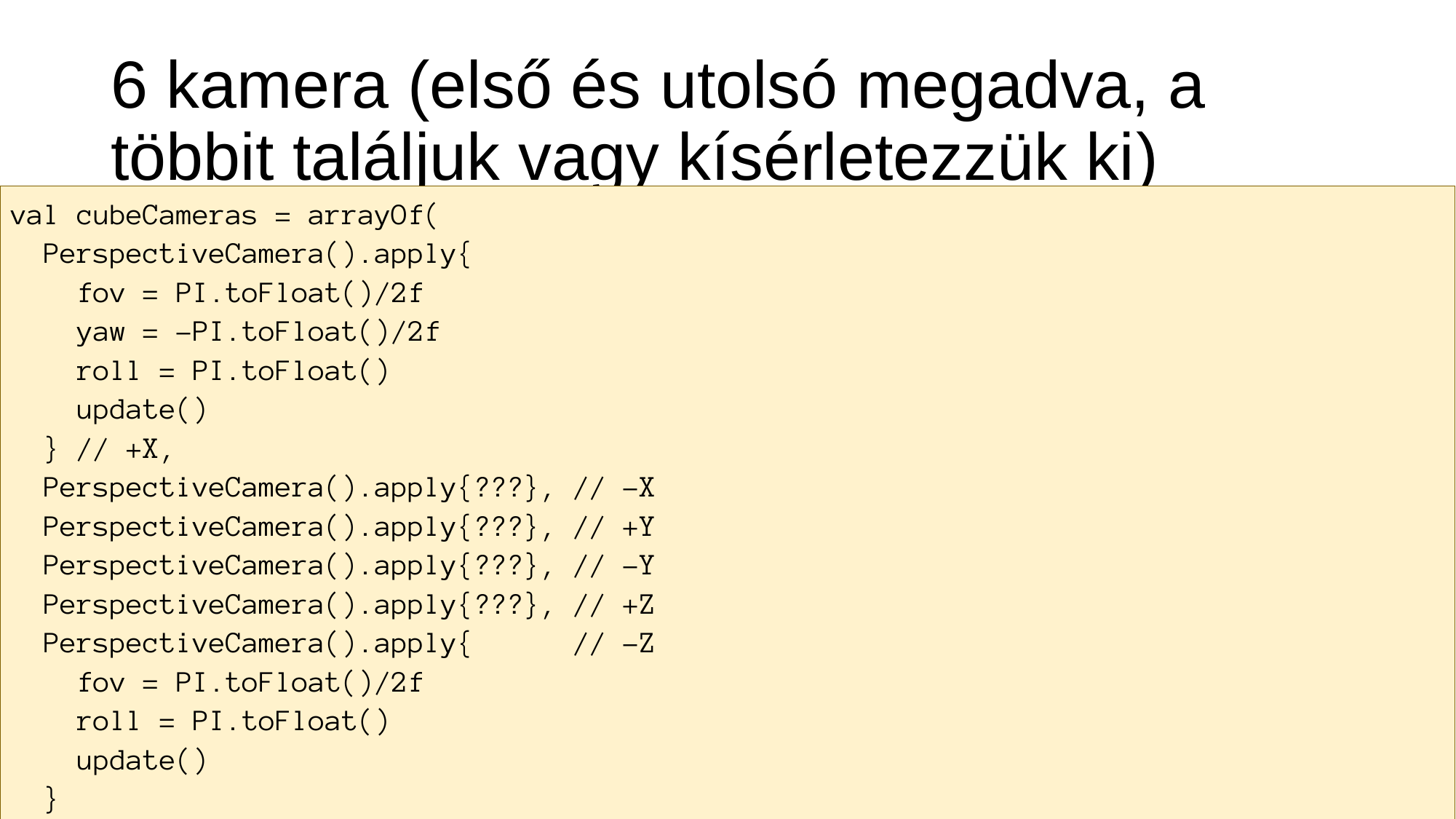

# 6 kamera (első és utolsó megadva, a többit találjuk vagy kísérletezzük ki)
val cubeCameras = arrayOf(
  PerspectiveCamera().apply{
    fov = PI.toFloat()/2f
    yaw = -PI.toFloat()/2f
    roll = PI.toFloat()
    update()
  } // +X,
  PerspectiveCamera().apply{???}, // -X
  PerspectiveCamera().apply{???}, // +Y
  PerspectiveCamera().apply{???}, // -Y
  PerspectiveCamera().apply{???}, // +Z
  PerspectiveCamera().apply{      // -Z
    fov = PI.toFloat()/2f
    roll = PI.toFloat()
    update()
  }
)